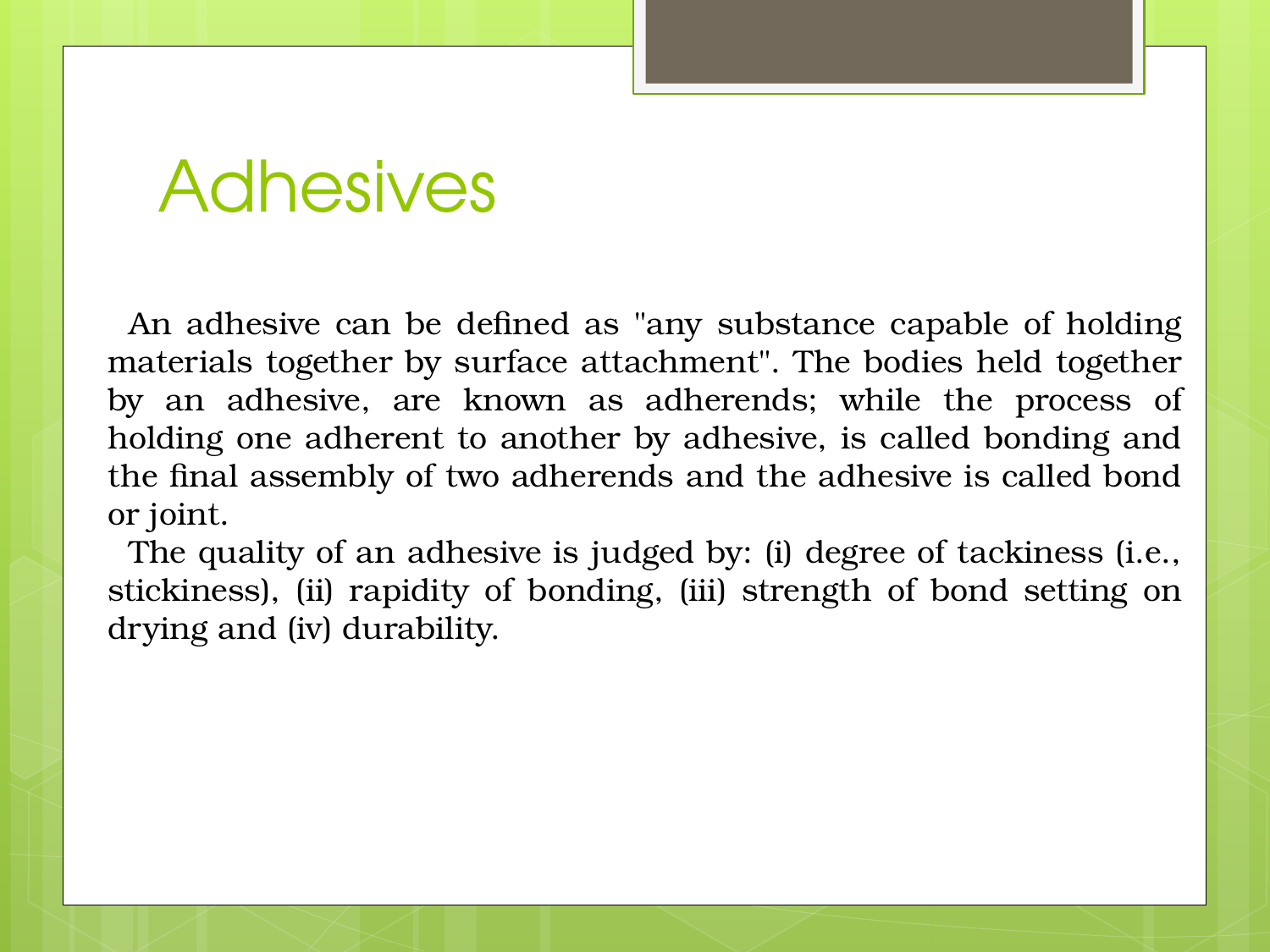

# Adhesives
An adhesive can be defined as "any substance capable of holding materials together by surface attachment". The bodies held together by an adhesive, are known as adherends; while the process of holding one adherent to another by adhesive, is called bonding and the final assembly of two adherends and the adhesive is called bond or joint.
The quality of an adhesive is judged by: (i) degree of tackiness (i.e., stickiness), (ii) rapidity of bonding, (iii) strength of bond setting on drying and (iv) durability.